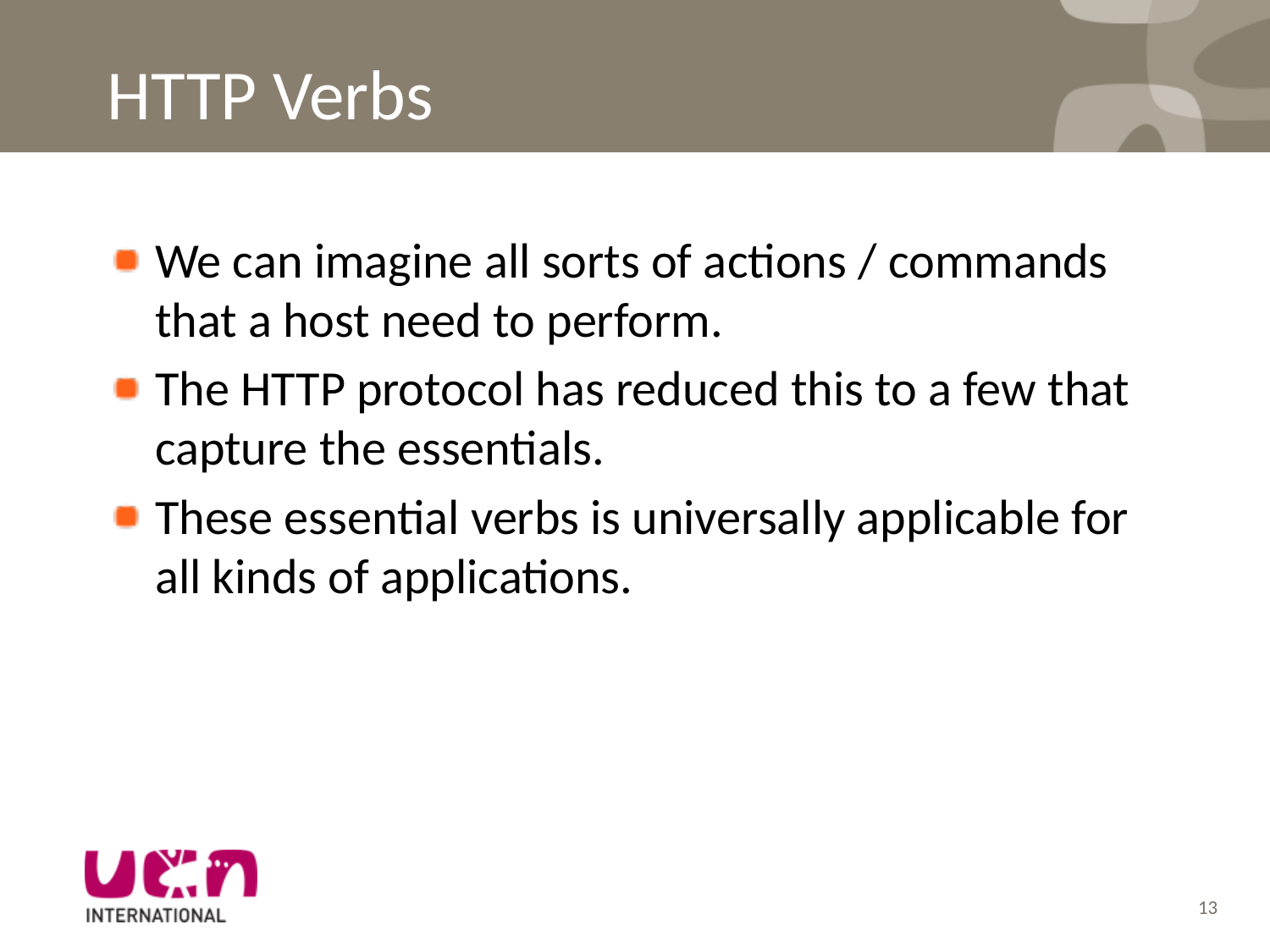

# HTTP Verbs
We can imagine all sorts of actions / commands that a host need to perform.
The HTTP protocol has reduced this to a few that capture the essentials.
These essential verbs is universally applicable for all kinds of applications.

13